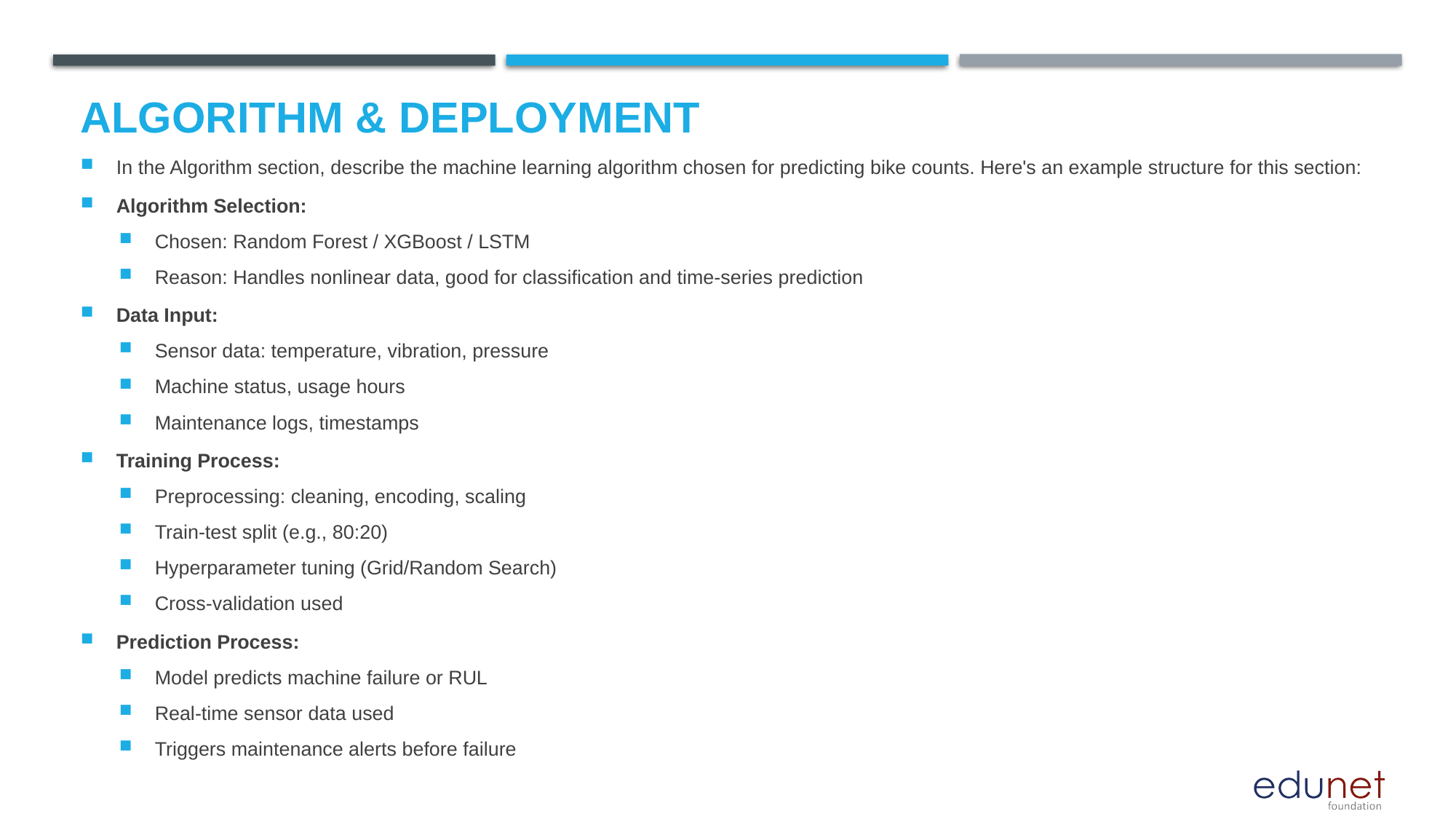

# Algorithm & Deployment
In the Algorithm section, describe the machine learning algorithm chosen for predicting bike counts. Here's an example structure for this section:
Algorithm Selection:
Chosen: Random Forest / XGBoost / LSTM
Reason: Handles nonlinear data, good for classification and time-series prediction
Data Input:
Sensor data: temperature, vibration, pressure
Machine status, usage hours
Maintenance logs, timestamps
Training Process:
Preprocessing: cleaning, encoding, scaling
Train-test split (e.g., 80:20)
Hyperparameter tuning (Grid/Random Search)
Cross-validation used
Prediction Process:
Model predicts machine failure or RUL
Real-time sensor data used
Triggers maintenance alerts before failure